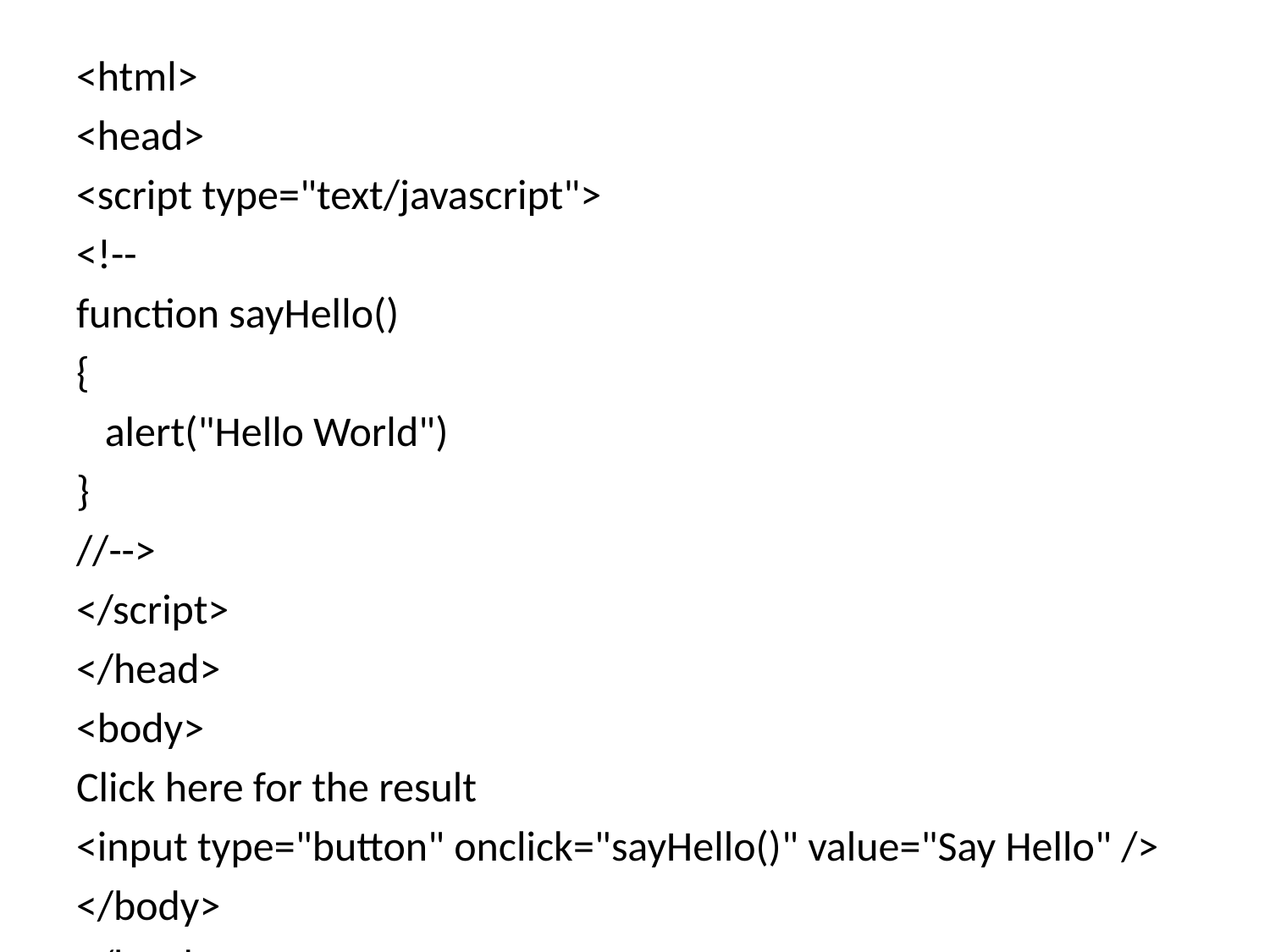

#
<html>
<head>
<script type="text/javascript">
<!--
function sayHello()
{
   alert("Hello World")
}
//-->
</script>
</head>
<body>
Click here for the result
<input type="button" onclick="sayHello()" value="Say Hello" />
</body>
</html>